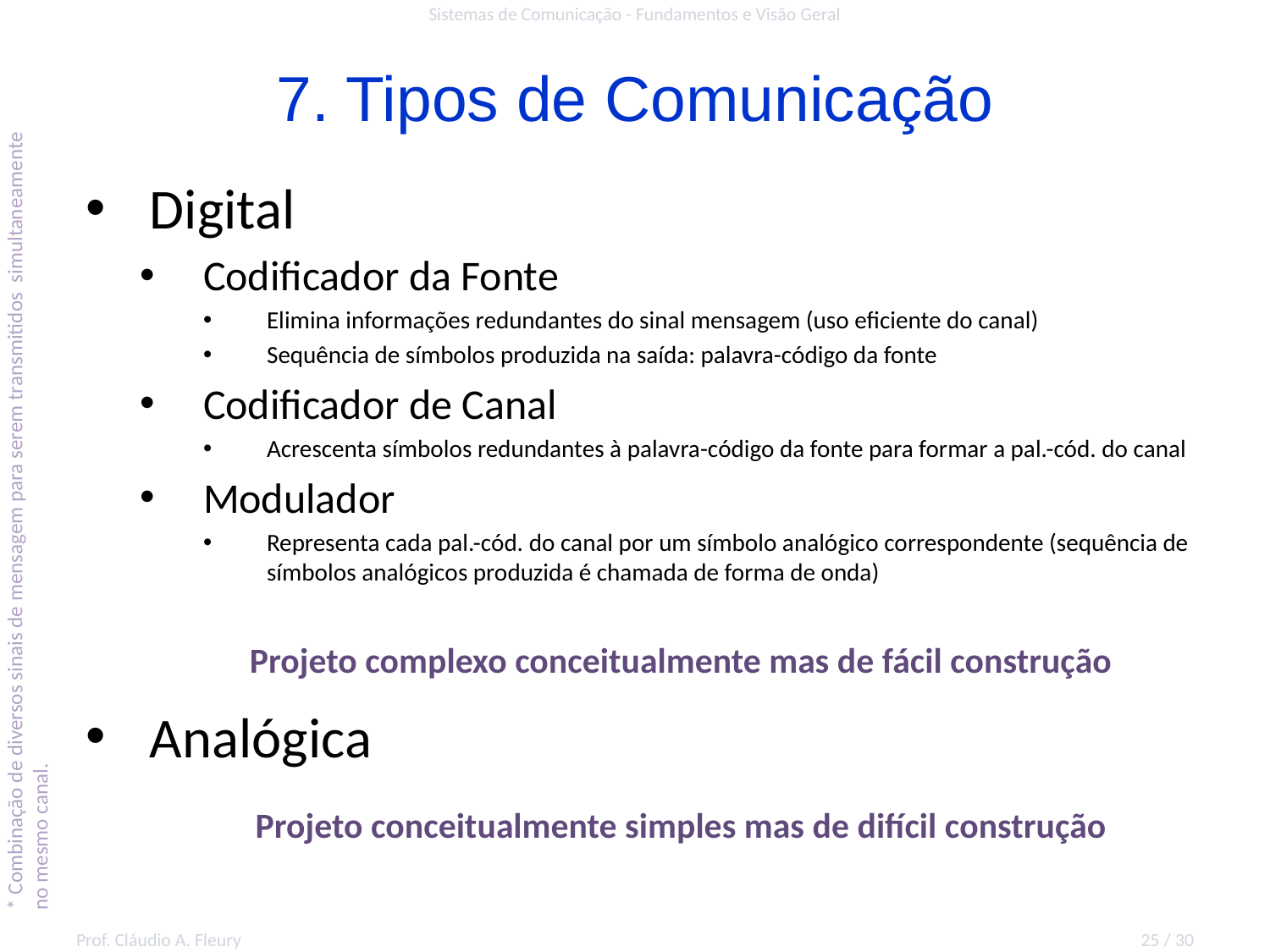

Sistemas de Comunicação - Fundamentos e Visão Geral
# 7. Tipos de Comunicação
Digital
Codificador da Fonte
Elimina informações redundantes do sinal mensagem (uso eficiente do canal)
Sequência de símbolos produzida na saída: palavra-código da fonte
Codificador de Canal
Acrescenta símbolos redundantes à palavra-código da fonte para formar a pal.-cód. do canal
Modulador
Representa cada pal.-cód. do canal por um símbolo analógico correspondente (sequência de símbolos analógicos produzida é chamada de forma de onda)

Projeto complexo conceitualmente mas de fácil construção
Analógica

Projeto conceitualmente simples mas de difícil construção

* Combinação de diversos sinais de mensagem para serem transmitidos  simultaneamente
no mesmo canal.
Prof. Cláudio A. Fleury
25 / 30